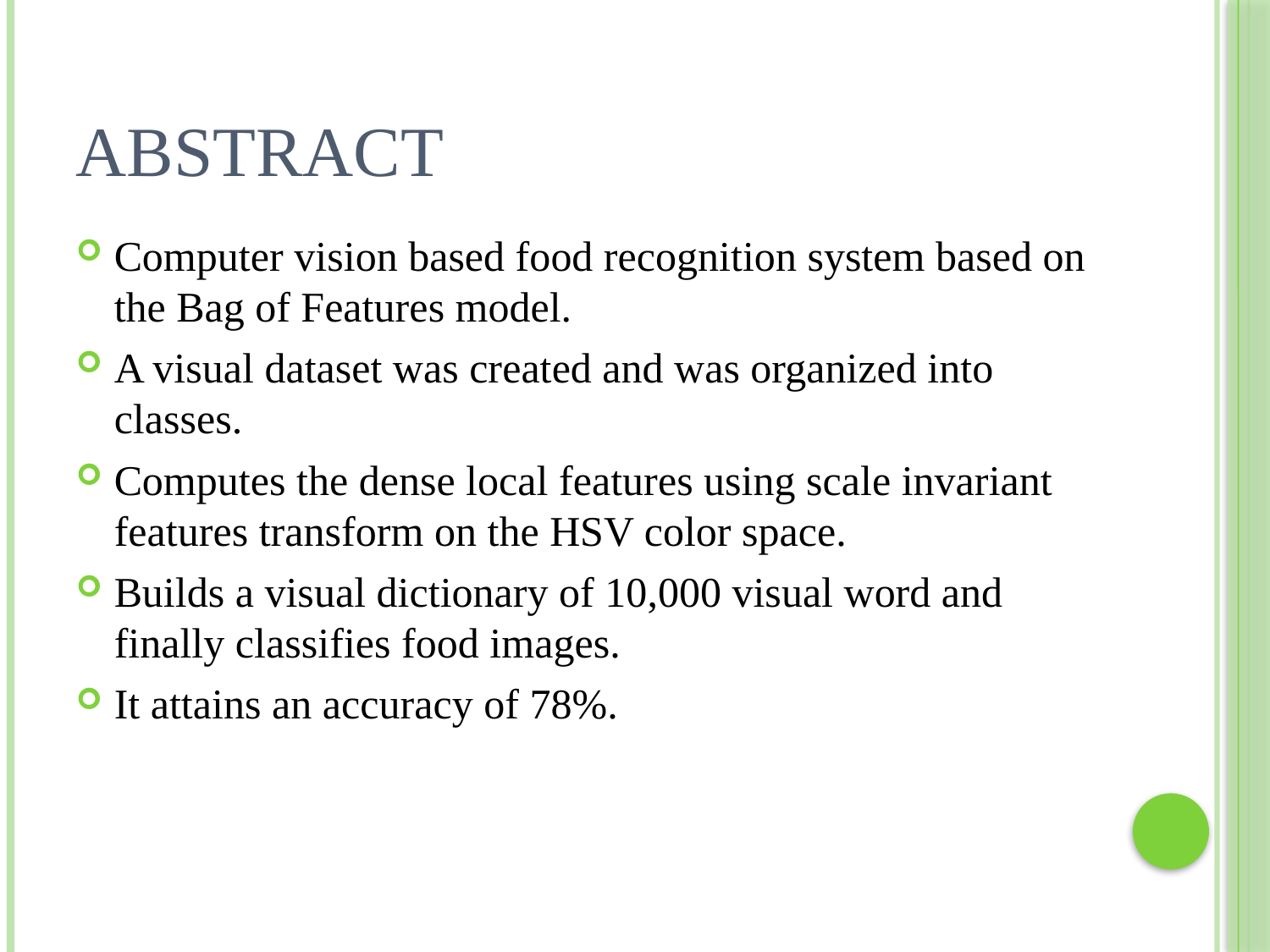

# ABSTRACT
Computer vision based food recognition system based on the Bag of Features model.
A visual dataset was created and was organized into classes.
Computes the dense local features using scale invariant features transform on the HSV color space.
Builds a visual dictionary of 10,000 visual word and finally classifies food images.
It attains an accuracy of 78%.